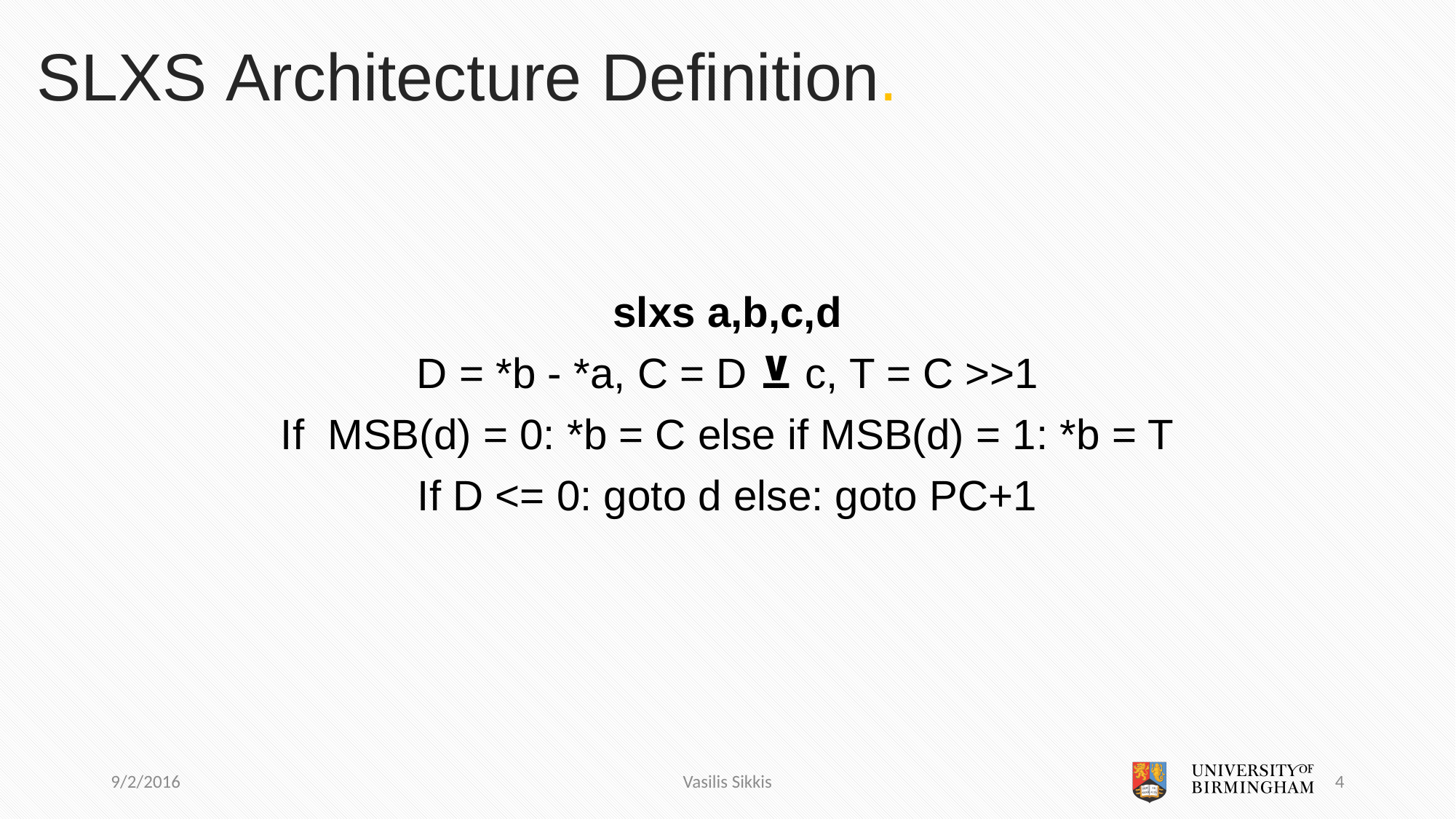

# SLXS Architecture Definition.

slxs a,b,c,d
D = *b - *a, C = D ⊻ c, T = C >>1
If  MSB(d) = 0: *b = C else if MSB(d) = 1: *b = T
If D <= 0: goto d else: goto PC+1

9/2/2016
Vasilis Sikkis
4